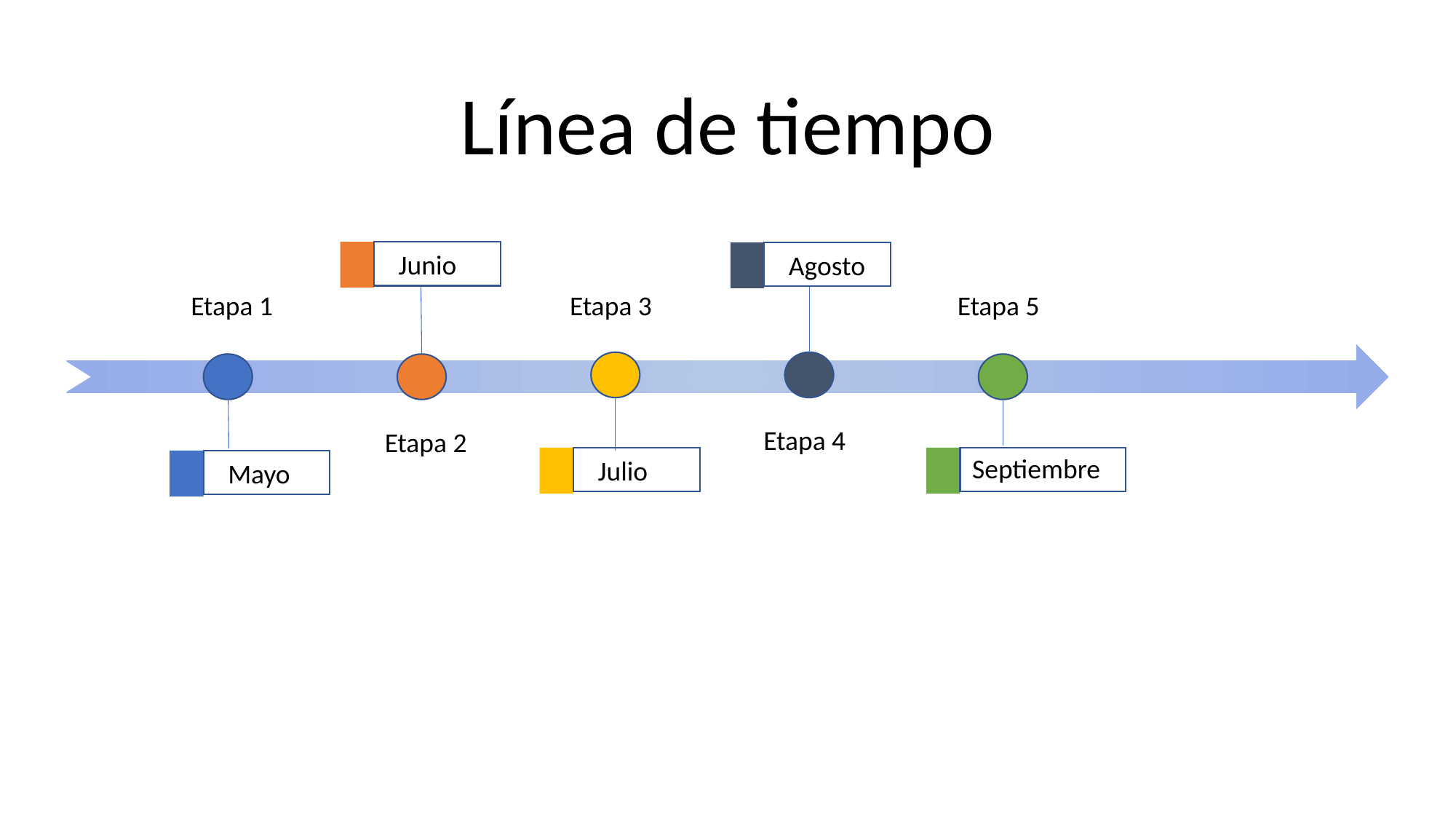

Línea de tiempo

Junio
Agosto
Etapa 3
Etapa 5
Etapa 1

Etapa 4
Etapa 2
Septiembre

Julio

Mayo